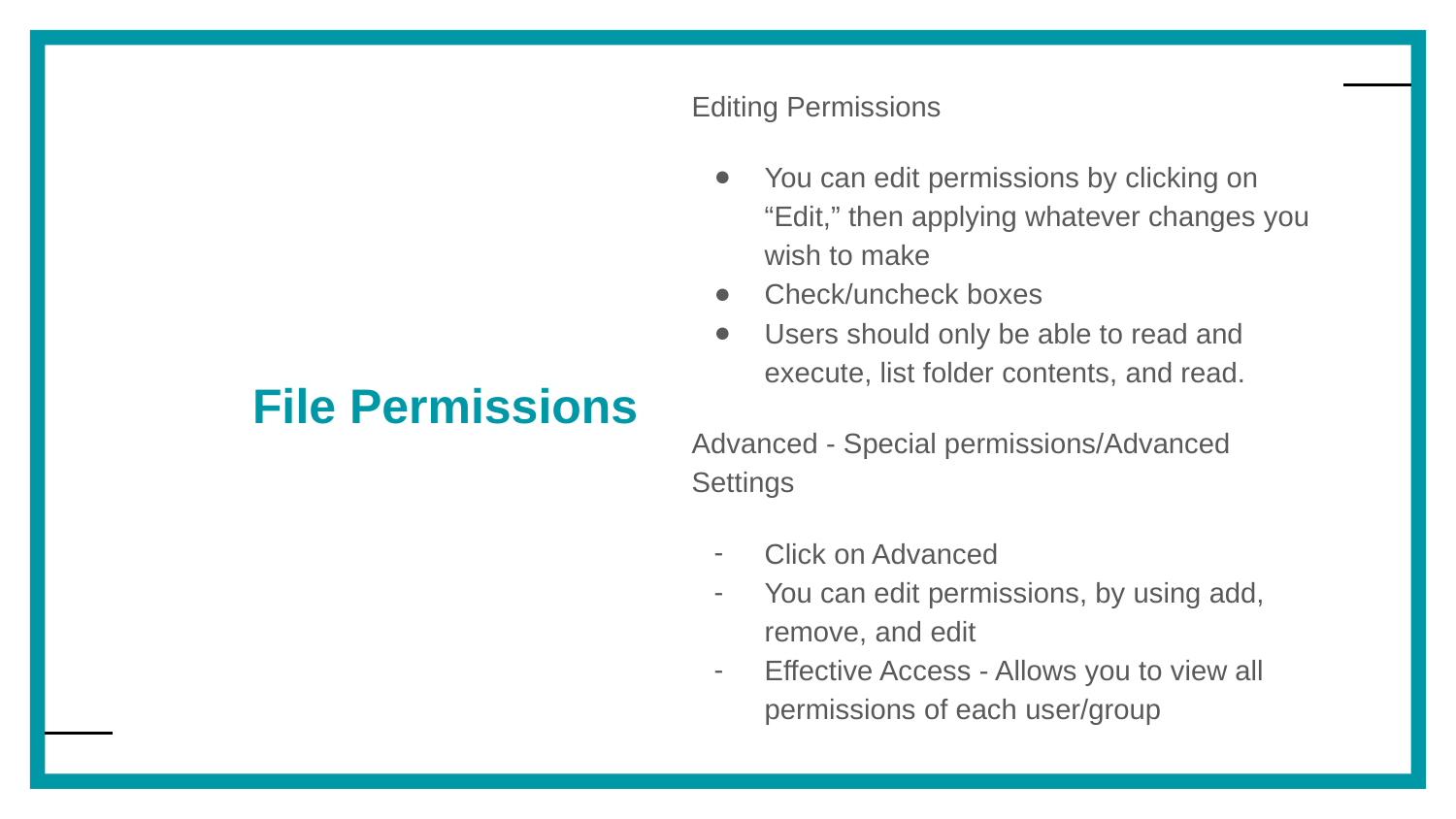

Editing Permissions
You can edit permissions by clicking on “Edit,” then applying whatever changes you wish to make
Check/uncheck boxes
Users should only be able to read and execute, list folder contents, and read.
Advanced - Special permissions/Advanced Settings
Click on Advanced
You can edit permissions, by using add, remove, and edit
Effective Access - Allows you to view all permissions of each user/group
# File Permissions